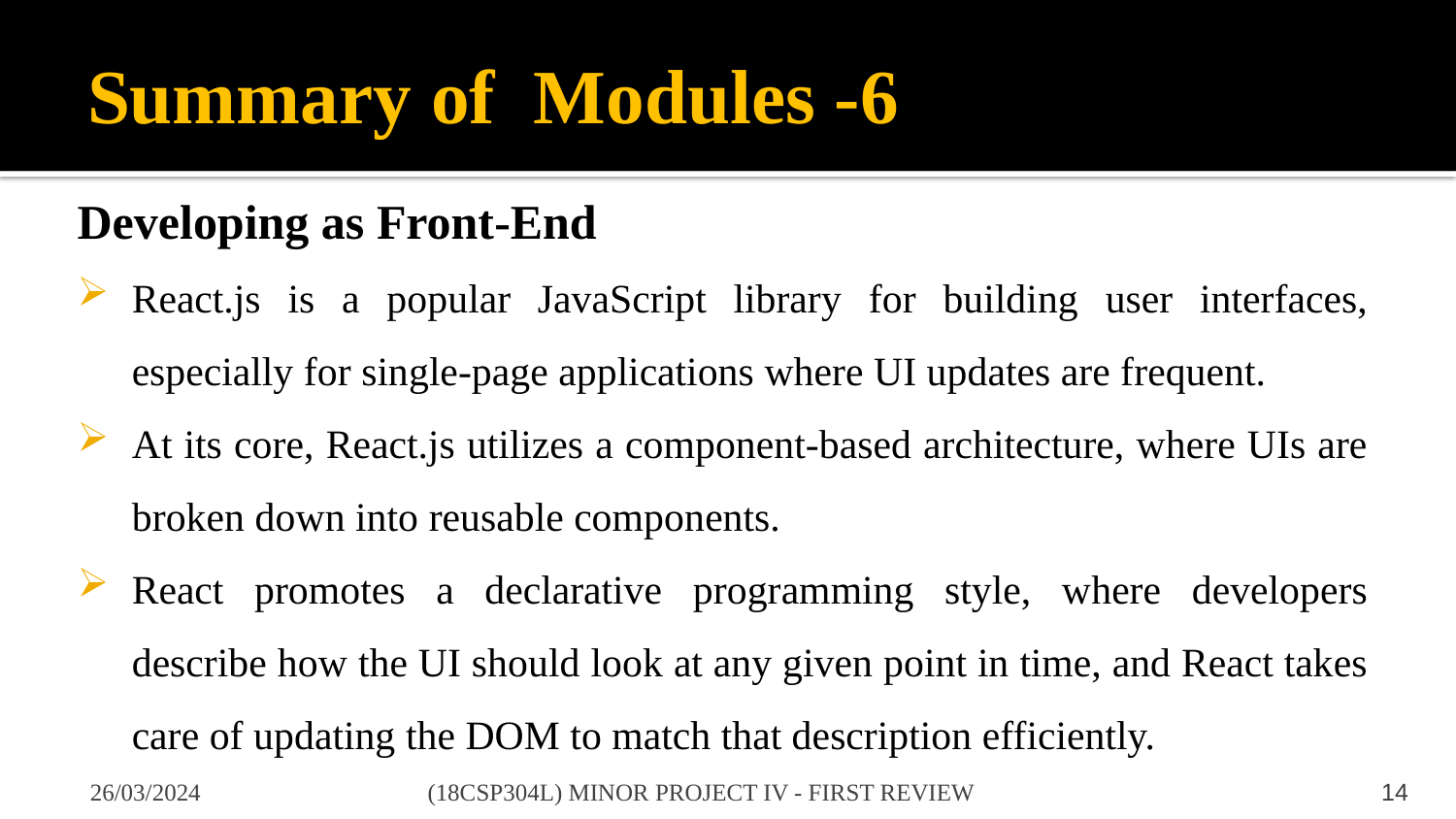

# Summary of  Modules -6
Developing as Front-End
React.js is a popular JavaScript library for building user interfaces, especially for single-page applications where UI updates are frequent.
At its core, React.js utilizes a component-based architecture, where UIs are broken down into reusable components.
React promotes a declarative programming style, where developers describe how the UI should look at any given point in time, and React takes care of updating the DOM to match that description efficiently.

26/03/2024
(18CSP304L) MINOR PROJECT IV - FIRST REVIEW
14